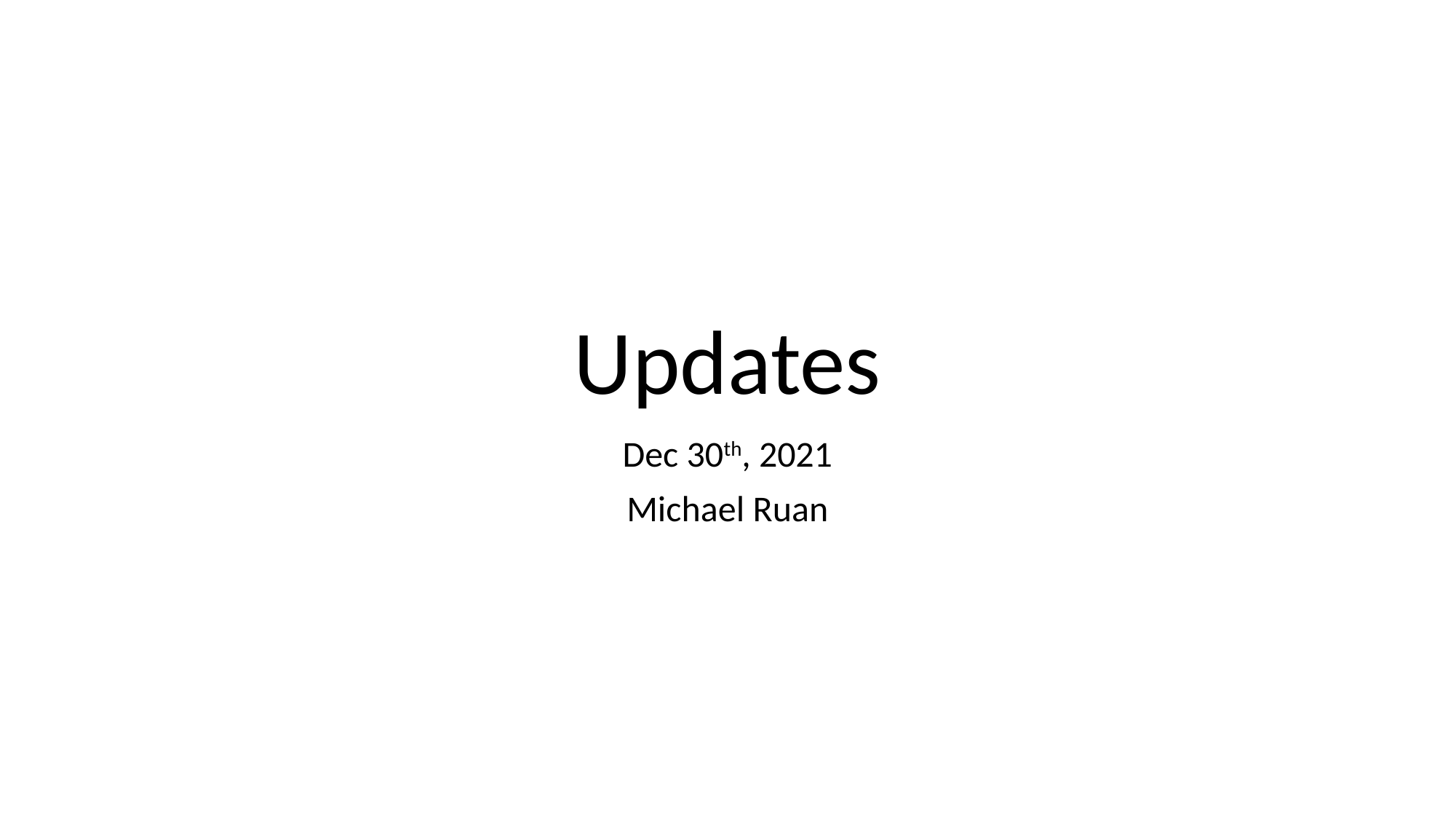

# Updates
Dec 30th, 2021
Michael Ruan